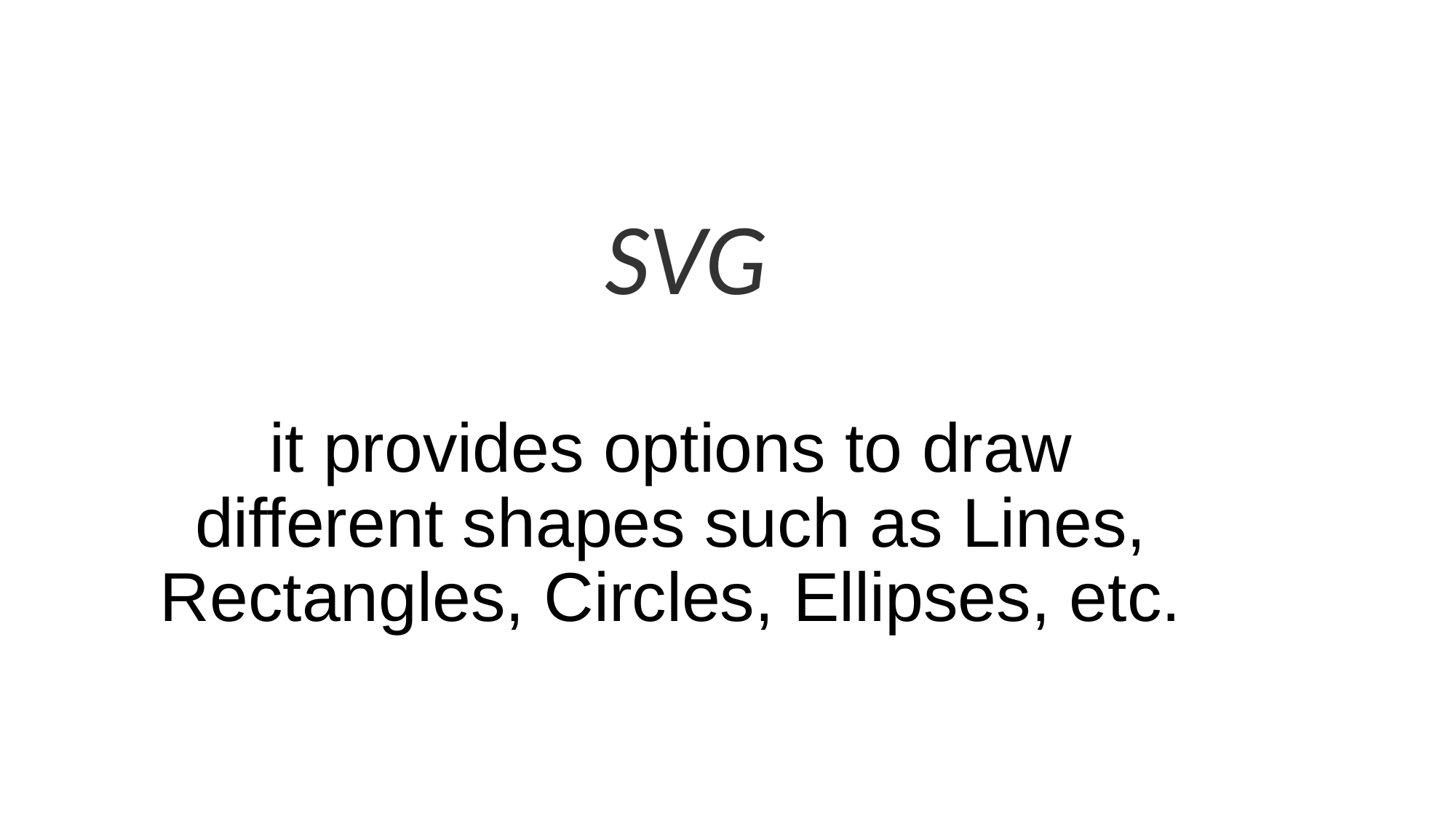

# SVG
it provides options to draw different shapes such as Lines, Rectangles, Circles, Ellipses, etc.